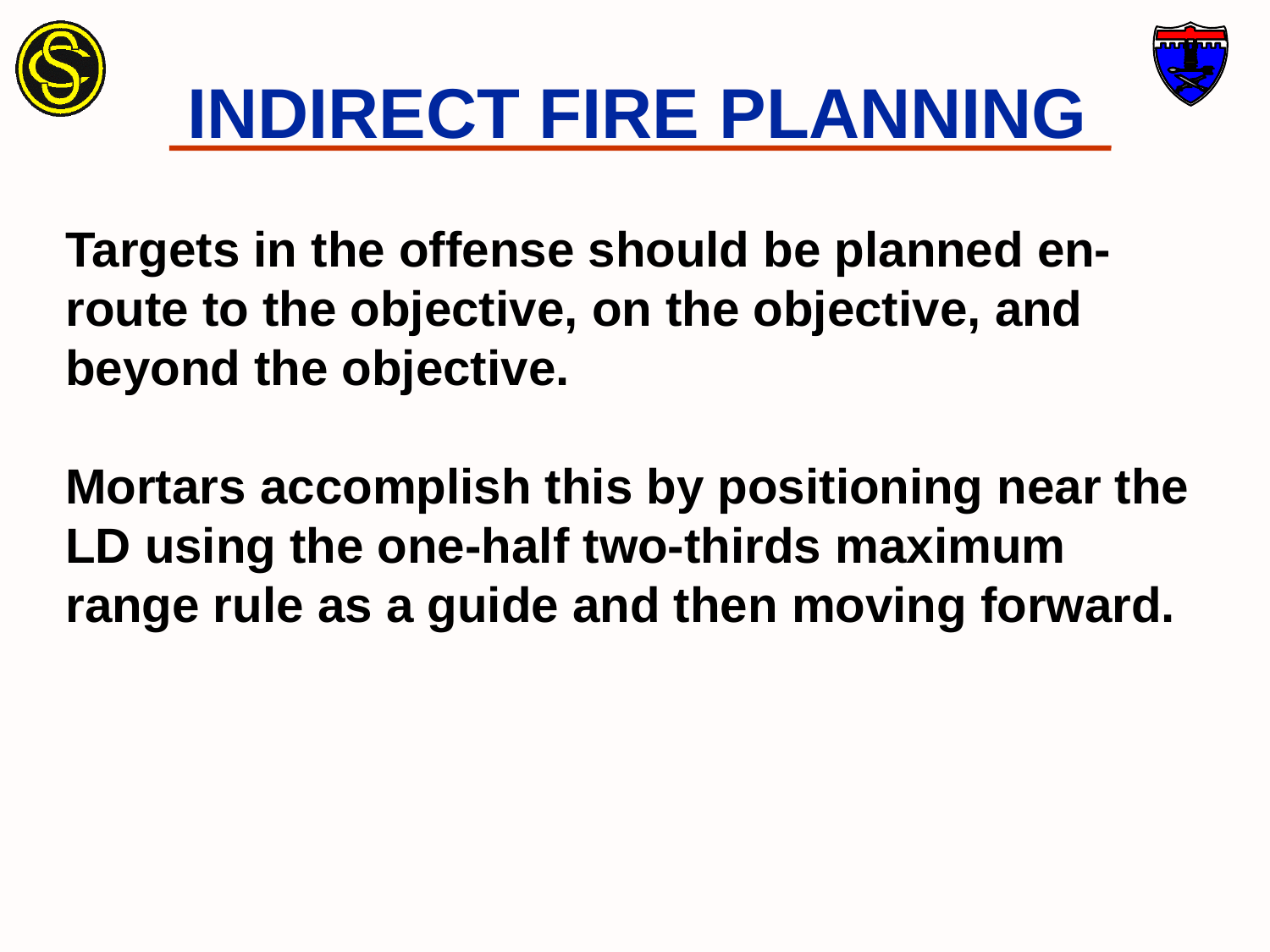

INDIRECT FIRE PLANNING
Targets in the offense should be planned en-route to the objective, on the objective, and beyond the objective.

Mortars accomplish this by positioning near the LD using the one-half two-thirds maximum range rule as a guide and then moving forward.